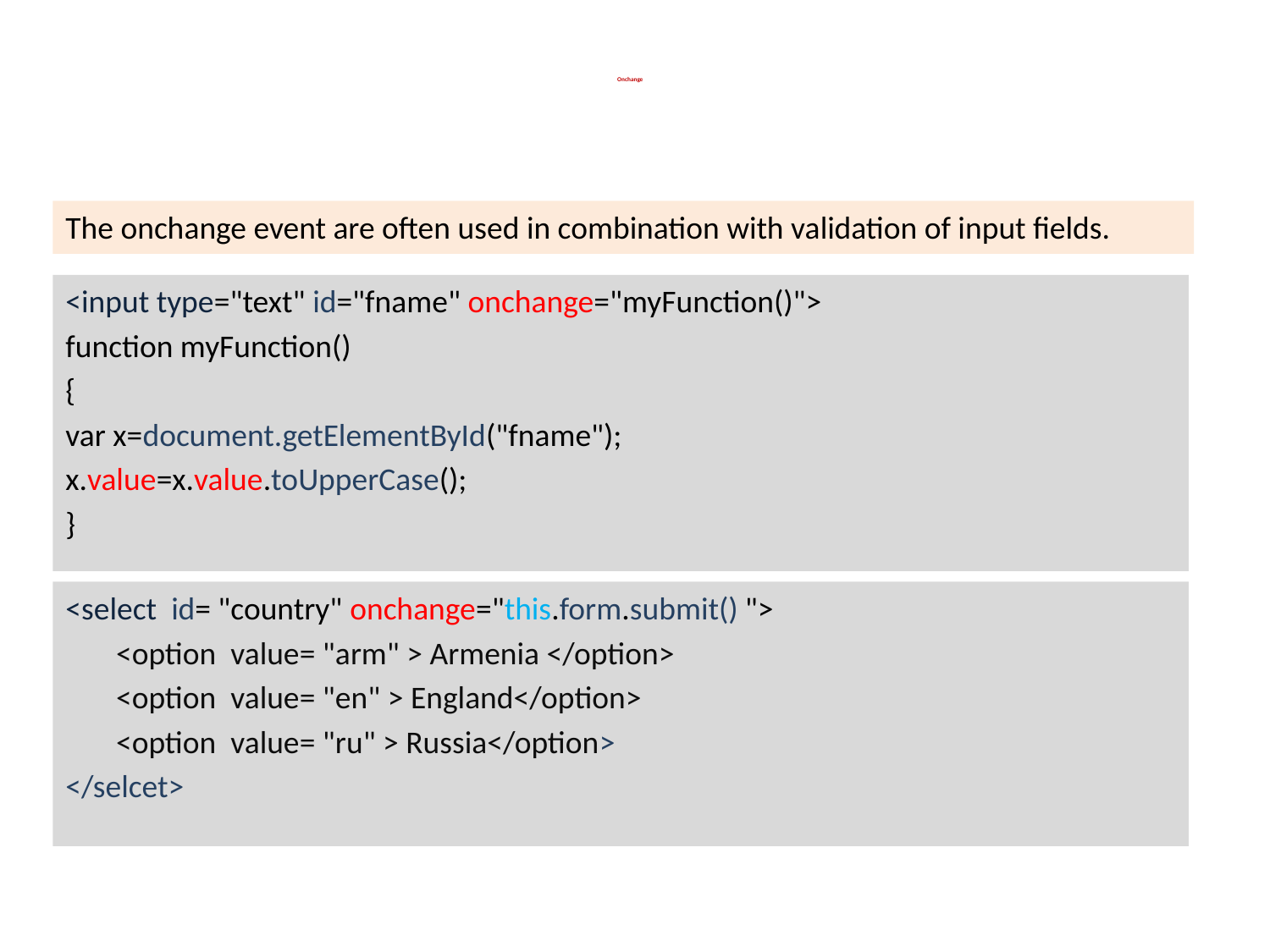

# Onchange
The onchange event are often used in combination with validation of input fields.
<input type="text" id="fname" onchange="myFunction()">
function myFunction()
{
var x=document.getElementById("fname");
x.value=x.value.toUpperCase();
}
<select  id= "country" onchange="this.form.submit() ">
       <option  value= "arm" > Armenia </option>
       <option  value= "en" > England</option>
       <option  value= "ru" > Russia</option>
</selcet>